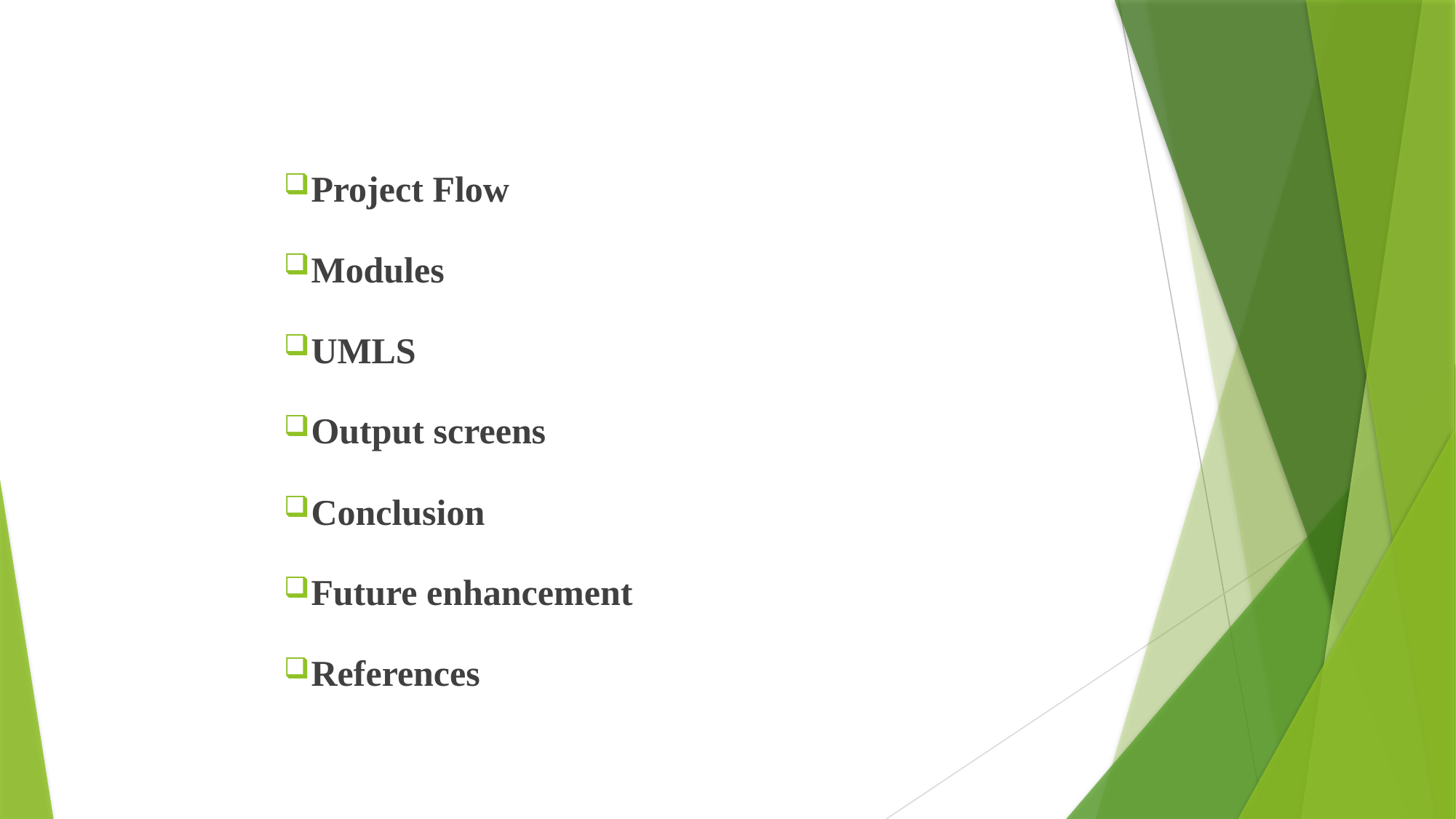

Project Flow
Modules
UMLS
Output screens
Conclusion
Future enhancement
References